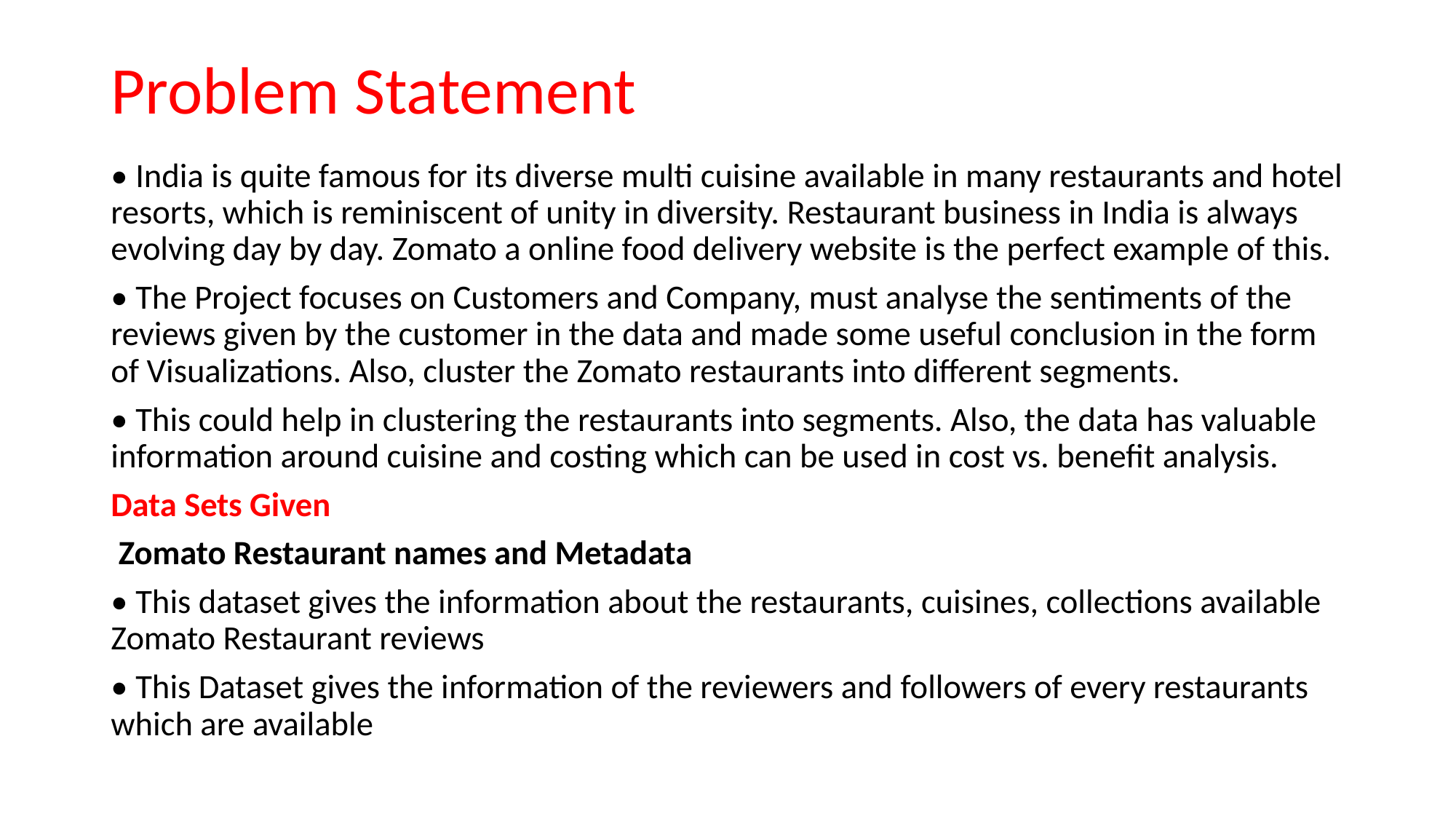

# Problem Statement
• India is quite famous for its diverse multi cuisine available in many restaurants and hotel resorts, which is reminiscent of unity in diversity. Restaurant business in India is always evolving day by day. Zomato a online food delivery website is the perfect example of this.
• The Project focuses on Customers and Company, must analyse the sentiments of the reviews given by the customer in the data and made some useful conclusion in the form of Visualizations. Also, cluster the Zomato restaurants into different segments.
• This could help in clustering the restaurants into segments. Also, the data has valuable information around cuisine and costing which can be used in cost vs. benefit analysis.
Data Sets Given
 Zomato Restaurant names and Metadata
• This dataset gives the information about the restaurants, cuisines, collections available Zomato Restaurant reviews
• This Dataset gives the information of the reviewers and followers of every restaurants which are available